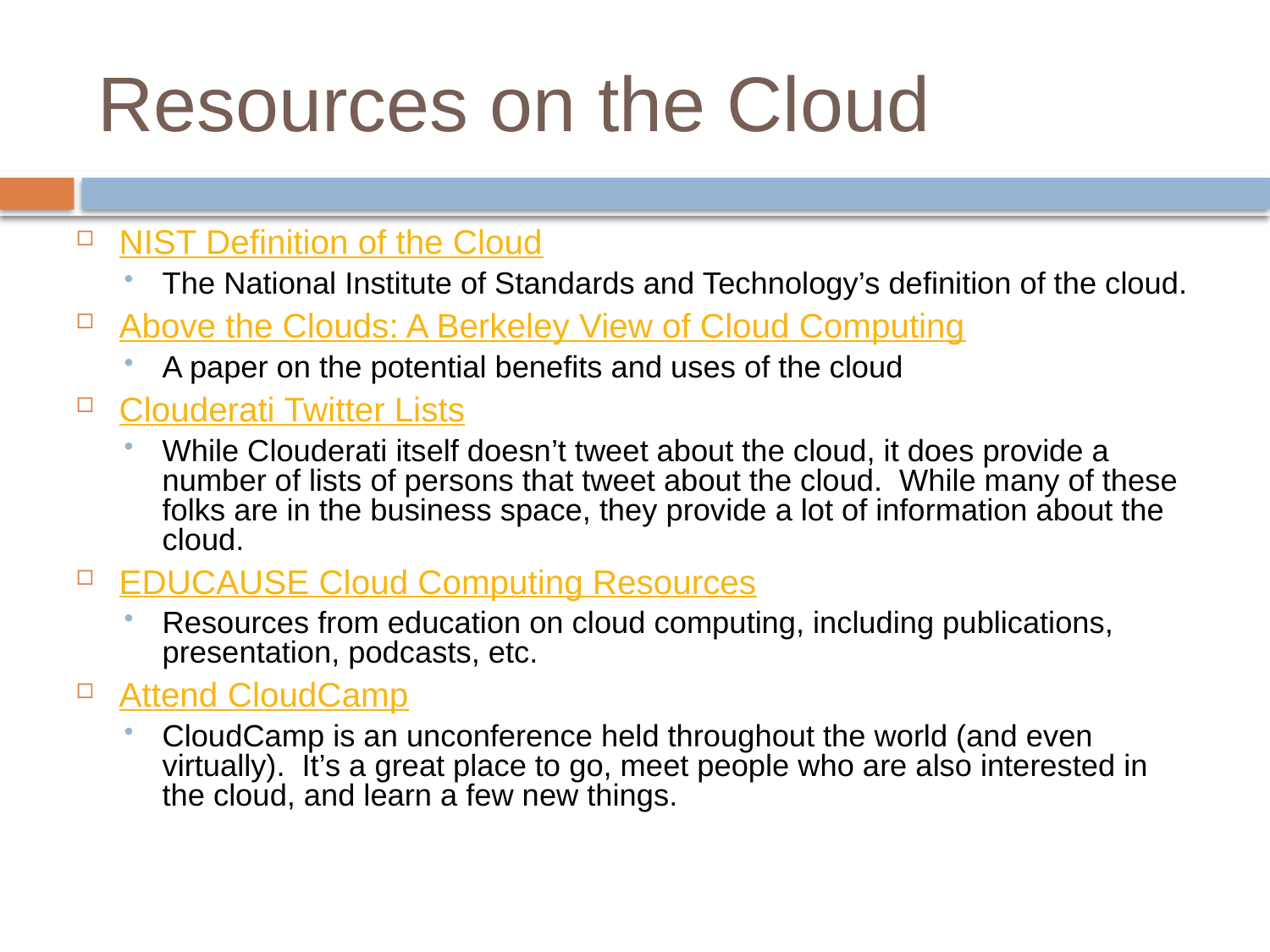

# Resources on the Cloud
NIST Definition of the Cloud
The National Institute of Standards and Technology’s definition of the cloud.
Above the Clouds: A Berkeley View of Cloud Computing
A paper on the potential benefits and uses of the cloud
Clouderati Twitter Lists
While Clouderati itself doesn’t tweet about the cloud, it does provide a number of lists of persons that tweet about the cloud.  While many of these folks are in the business space, they provide a lot of information about the cloud.
EDUCAUSE Cloud Computing Resources
Resources from education on cloud computing, including publications, presentation, podcasts, etc.
Attend CloudCamp
CloudCamp is an unconference held throughout the world (and even virtually).  It’s a great place to go, meet people who are also interested in the cloud, and learn a few new things.